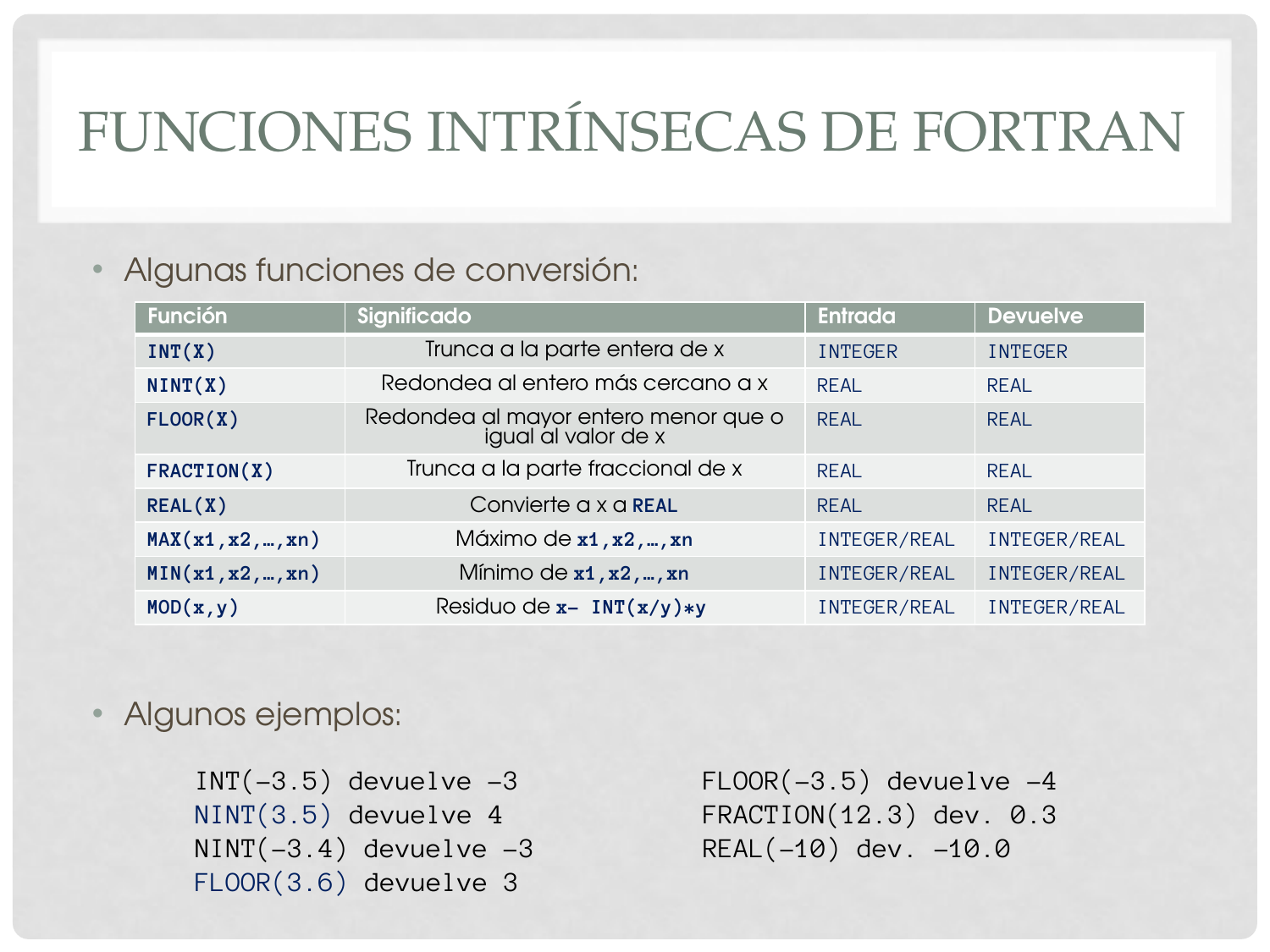

# Funciones intrínsecas de fortran
Algunas funciones de conversión:

Algunos ejemplos:

| Función | Significado | Entrada | Devuelve |
| --- | --- | --- | --- |
| INT(X) | Trunca a la parte entera de x | INTEGER | INTEGER |
| NINT(X) | Redondea al entero más cercano a x | REAL | REAL |
| FLOOR(X) | Redondea al mayor entero menor que o igual al valor de x | REAL | REAL |
| FRACTION(X) | Trunca a la parte fraccional de x | REAL | REAL |
| REAL(X) | Convierte a x a REAL | REAL | REAL |
| MAX(x1,x2,…,xn) | Máximo de x1,x2,…,xn | INTEGER/REAL | INTEGER/REAL |
| MIN(x1,x2,…,xn) | Mínimo de x1,x2,…,xn | INTEGER/REAL | INTEGER/REAL |
| MOD(x,y) | Residuo de x- INT(x/y)\*y | INTEGER/REAL | INTEGER/REAL |
INT(-3.5) devuelve -3		FLOOR(-3.5) devuelve -4
NINT(3.5) devuelve 4		FRACTION(12.3) dev. 0.3
NINT(-3.4) devuelve -3		REAL(-10) dev. -10.0
FLOOR(3.6) devuelve 3